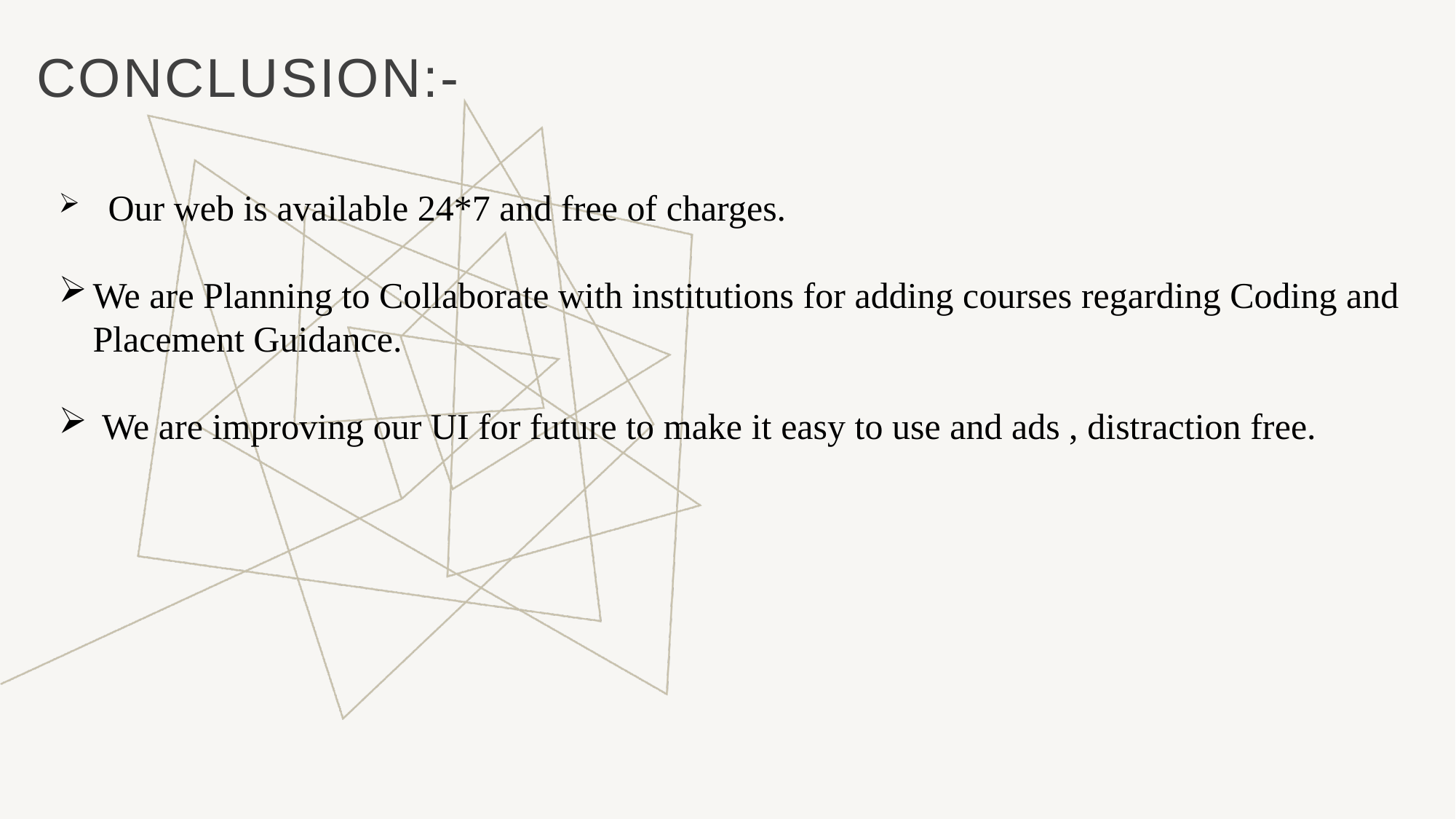

# CONCLUSION:-
  Our web is available 24*7 and free of charges.

We are Planning to Collaborate with institutions for adding courses regarding Coding and Placement Guidance.

 We are improving our UI for future to make it easy to use and ads , distraction free.